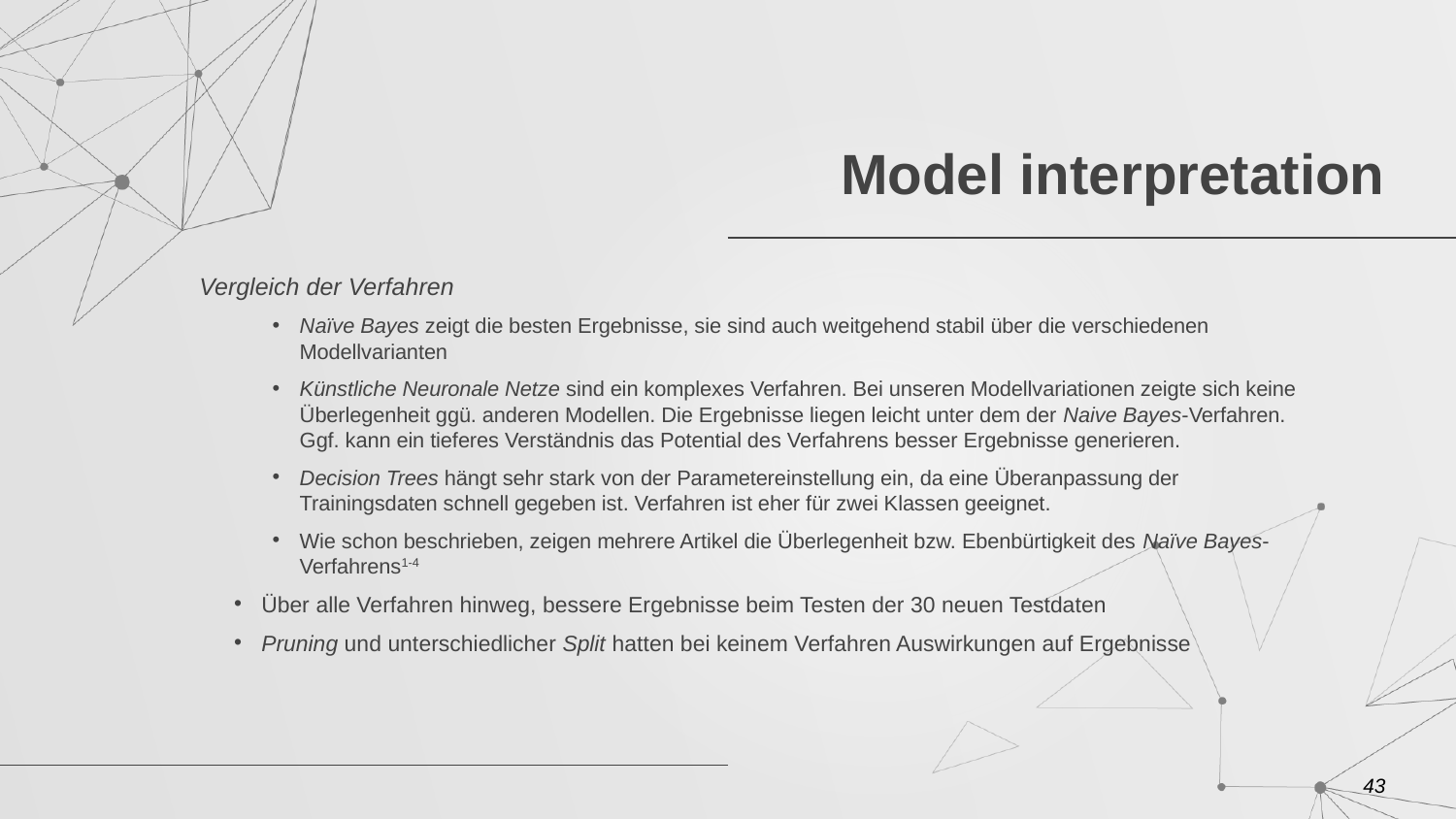

# Model interpretation
Vergleich der Verfahren
Naïve Bayes zeigt die besten Ergebnisse, sie sind auch weitgehend stabil über die verschiedenen Modellvarianten
Künstliche Neuronale Netze sind ein komplexes Verfahren. Bei unseren Modellvariationen zeigte sich keine Überlegenheit ggü. anderen Modellen. Die Ergebnisse liegen leicht unter dem der Naive Bayes-Verfahren. Ggf. kann ein tieferes Verständnis das Potential des Verfahrens besser Ergebnisse generieren.
Decision Trees hängt sehr stark von der Parametereinstellung ein, da eine Überanpassung der Trainingsdaten schnell gegeben ist. Verfahren ist eher für zwei Klassen geeignet.
Wie schon beschrieben, zeigen mehrere Artikel die Überlegenheit bzw. Ebenbürtigkeit des Naïve Bayes-Verfahrens1-4
Über alle Verfahren hinweg, bessere Ergebnisse beim Testen der 30 neuen Testdaten
Pruning und unterschiedlicher Split hatten bei keinem Verfahren Auswirkungen auf Ergebnisse